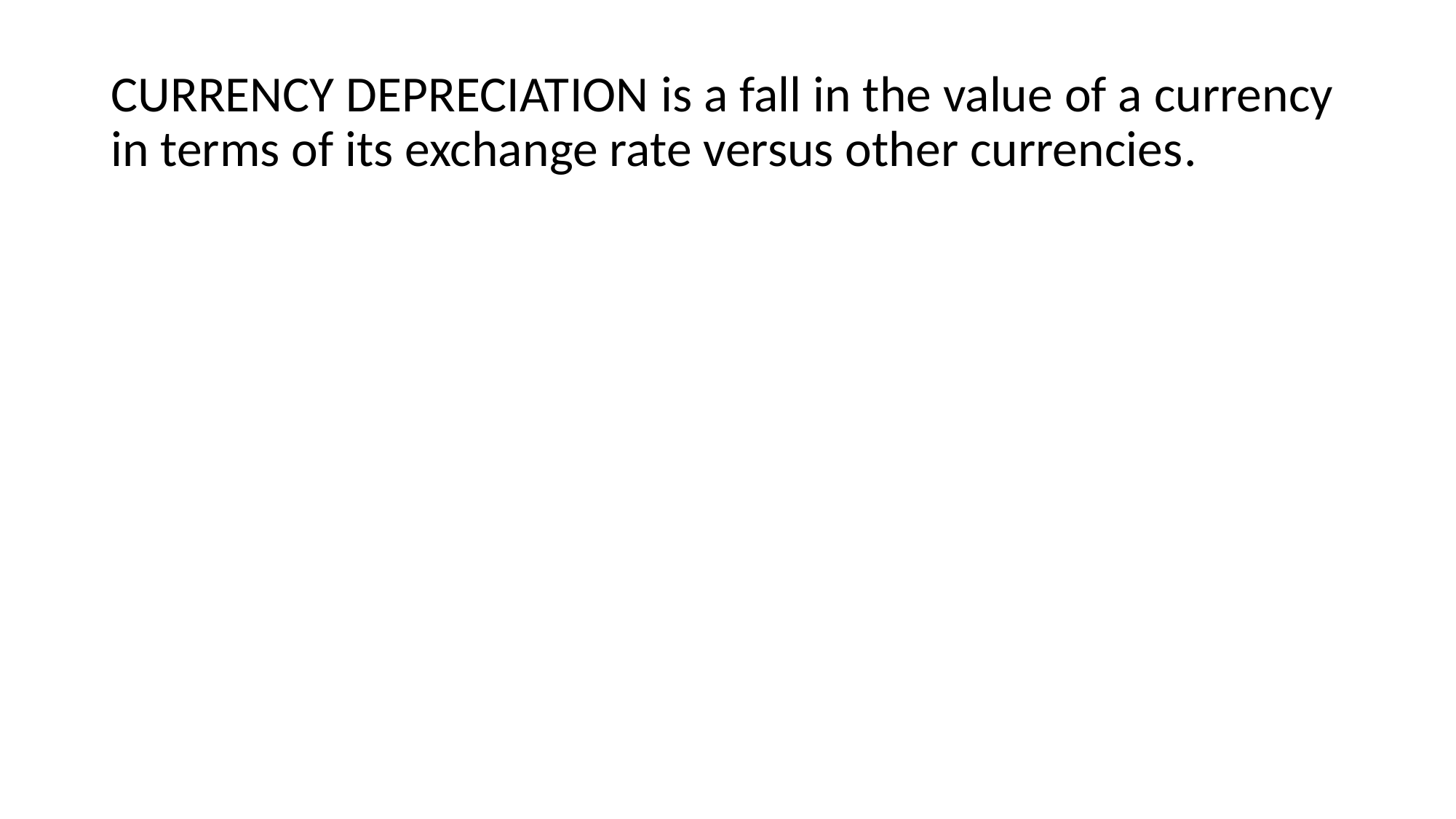

# CURRENCY DEPRECIATION is a fall in the value of a currency in terms of its exchange rate versus other currencies.